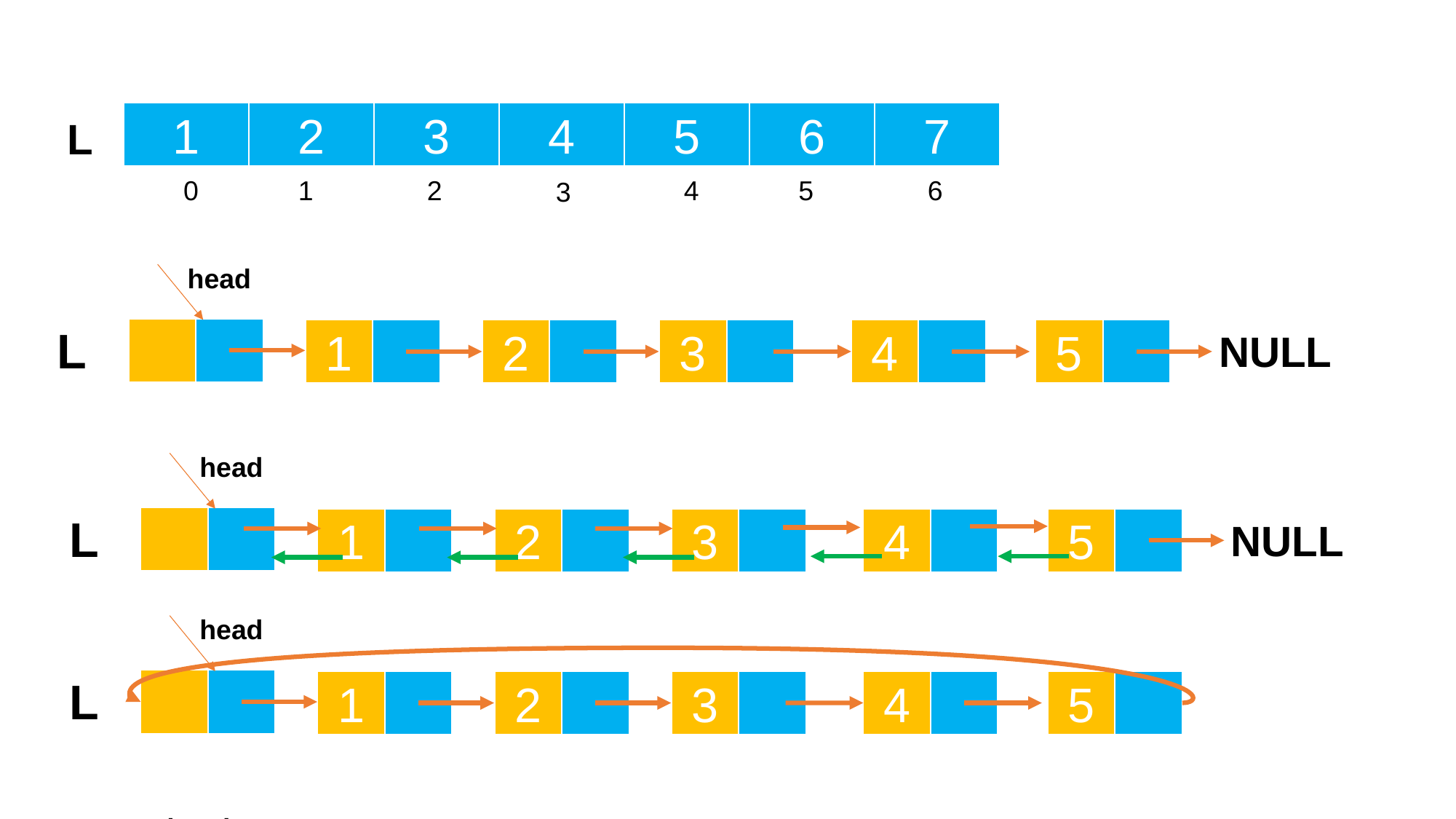

1
2
3
4
5
6
7
L

0
1
2
4
5
6
3
head
L

1

2

3

4

5

NULL
head
L

1

2

3

4

5

NULL
head
L

1

2

3

4

5

head
L

1

2

3

4

5